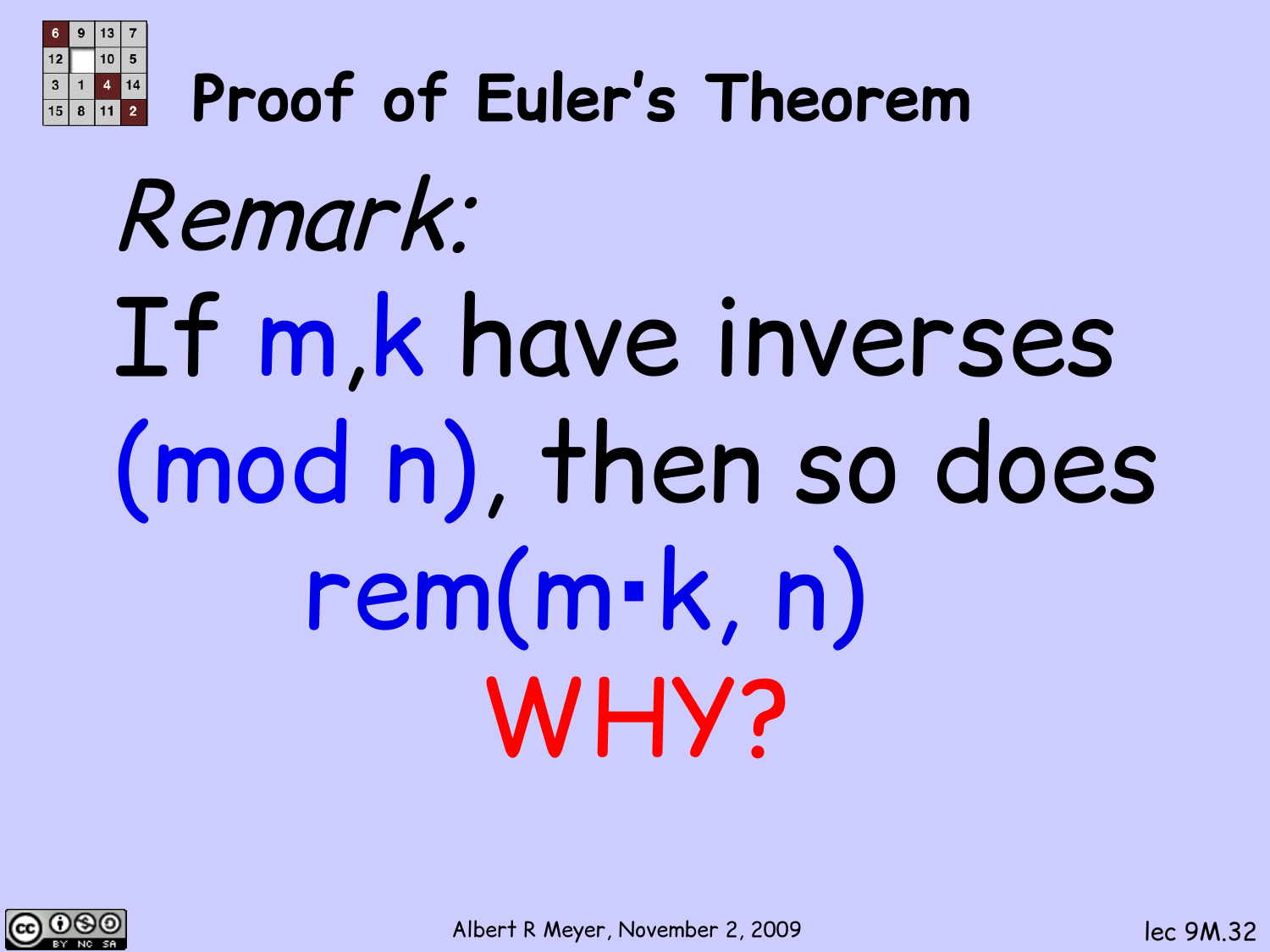

# Proof of Euler’s Theorem
Remark:
If m,k have inverses
(mod n), then so does
      rem(m⋅k, n)
WHY?
lec 9M.32